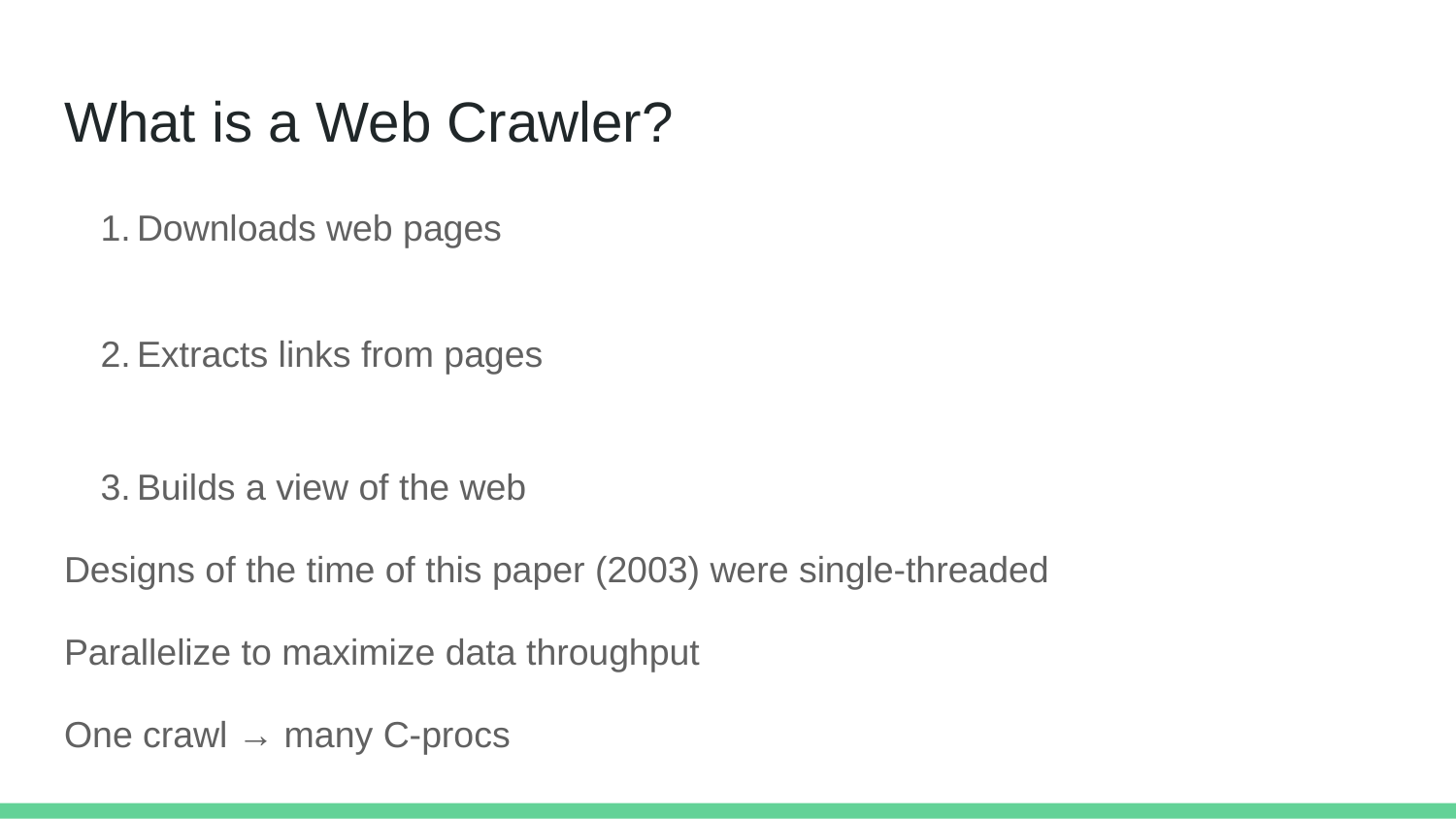

# What is a Web Crawler?
Downloads web pages
Extracts links from pages
Builds a view of the web
Designs of the time of this paper (2003) were single-threaded
Parallelize to maximize data throughput
One crawl → many C-procs